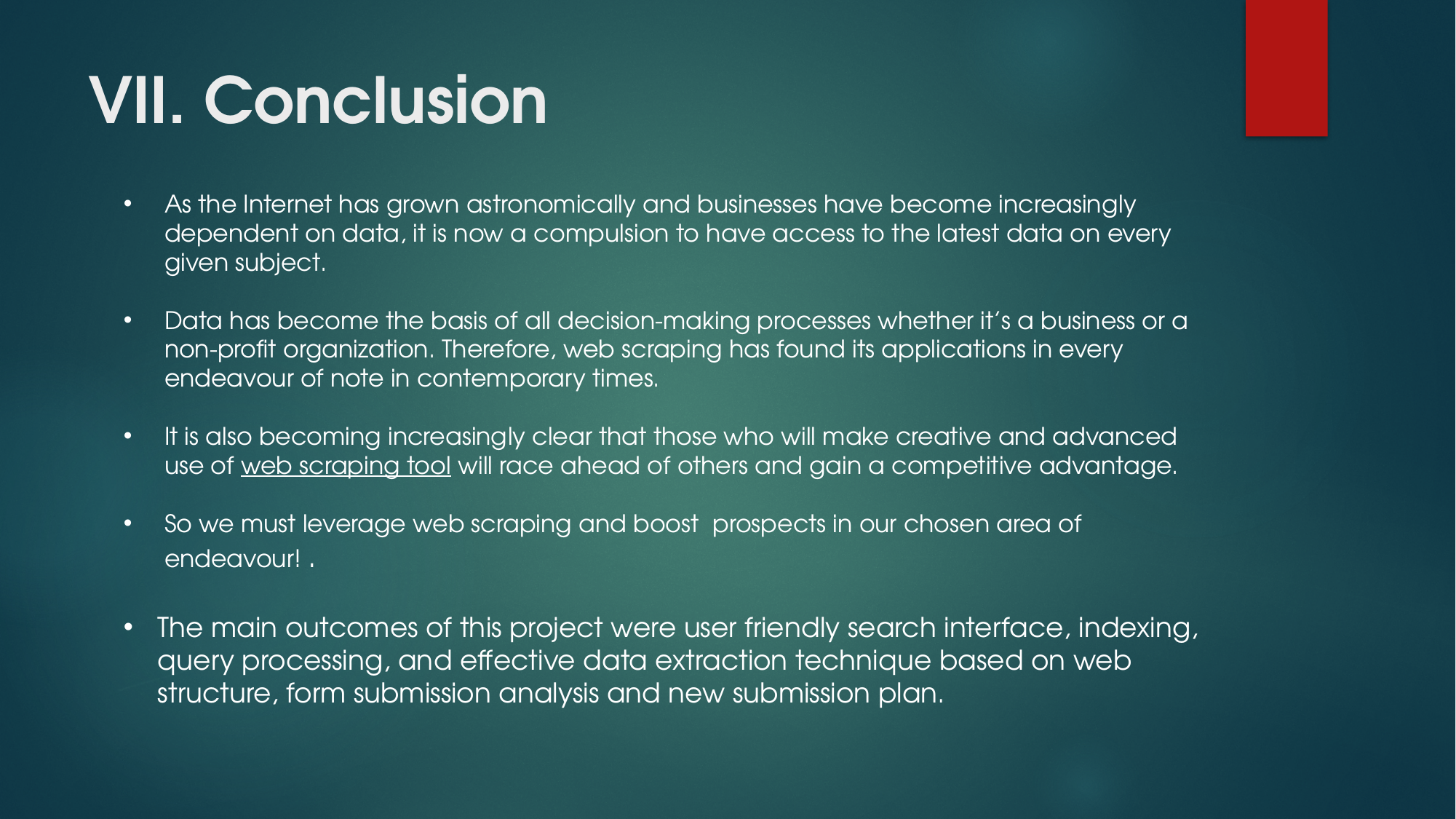

# VII. Conclusion
As the Internet has grown astronomically and businesses have become increasingly dependent on data, it is now a compulsion to have access to the latest data on every given subject.

Data has become the basis of all decision-making processes whether it’s a business or a non-profit organization. Therefore, web scraping has found its applications in every endeavour of note in contemporary times.

It is also becoming increasingly clear that those who will make creative and advanced use of web scraping tool will race ahead of others and gain a competitive advantage.

So we must leverage web scraping and boost  prospects in our chosen area of endeavour! .

The main outcomes of this project were user friendly search interface, indexing, query processing, and effective data extraction technique based on web structure, form submission analysis and new submission plan.